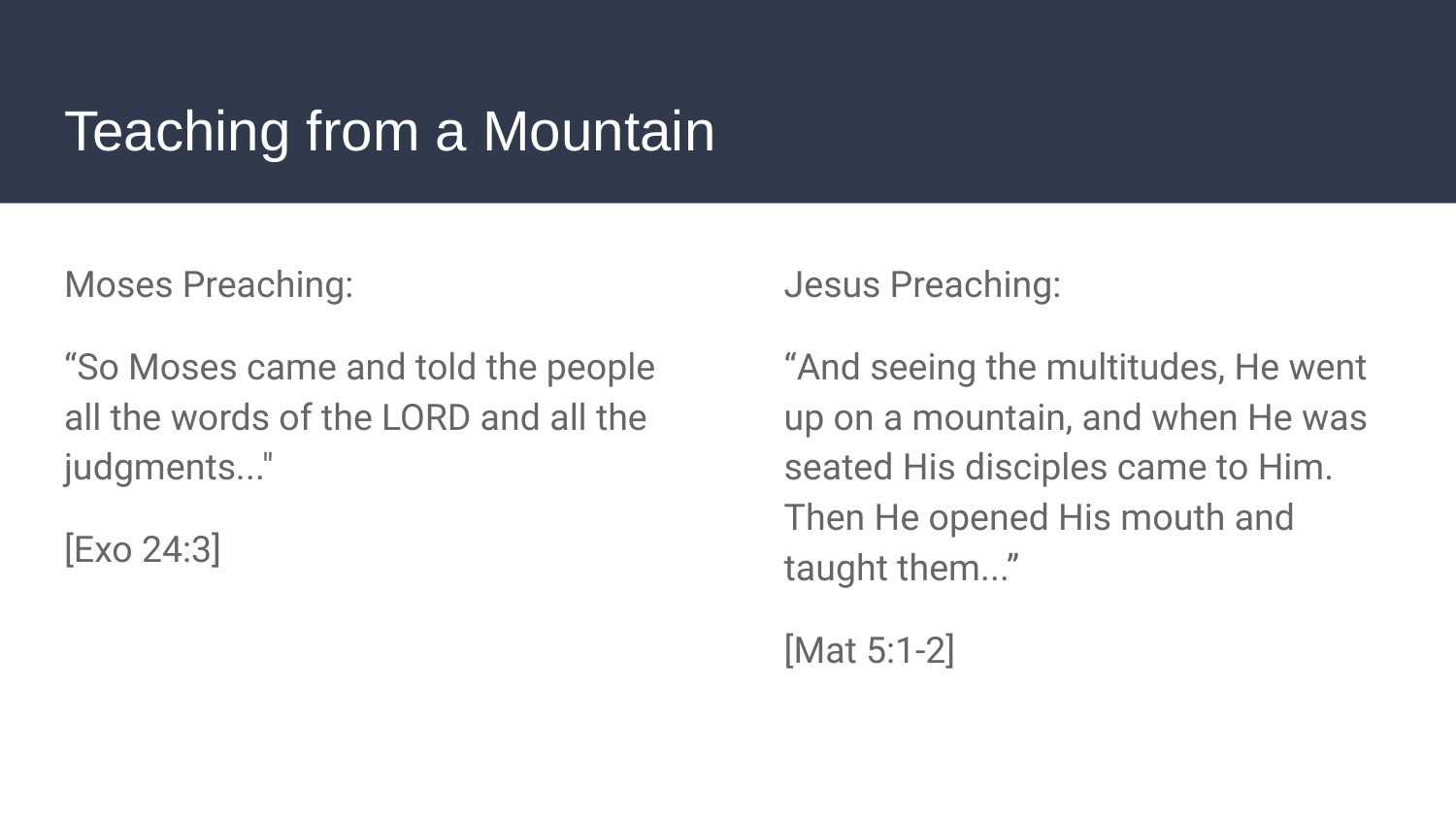

# Teaching from a Mountain
Moses Preaching:
“So Moses came and told the people all the words of the LORD and all the judgments..."
[Exo 24:3]
Jesus Preaching:
“And seeing the multitudes, He went up on a mountain, and when He was seated His disciples came to Him. Then He opened His mouth and taught them...”
[Mat 5:1-2]